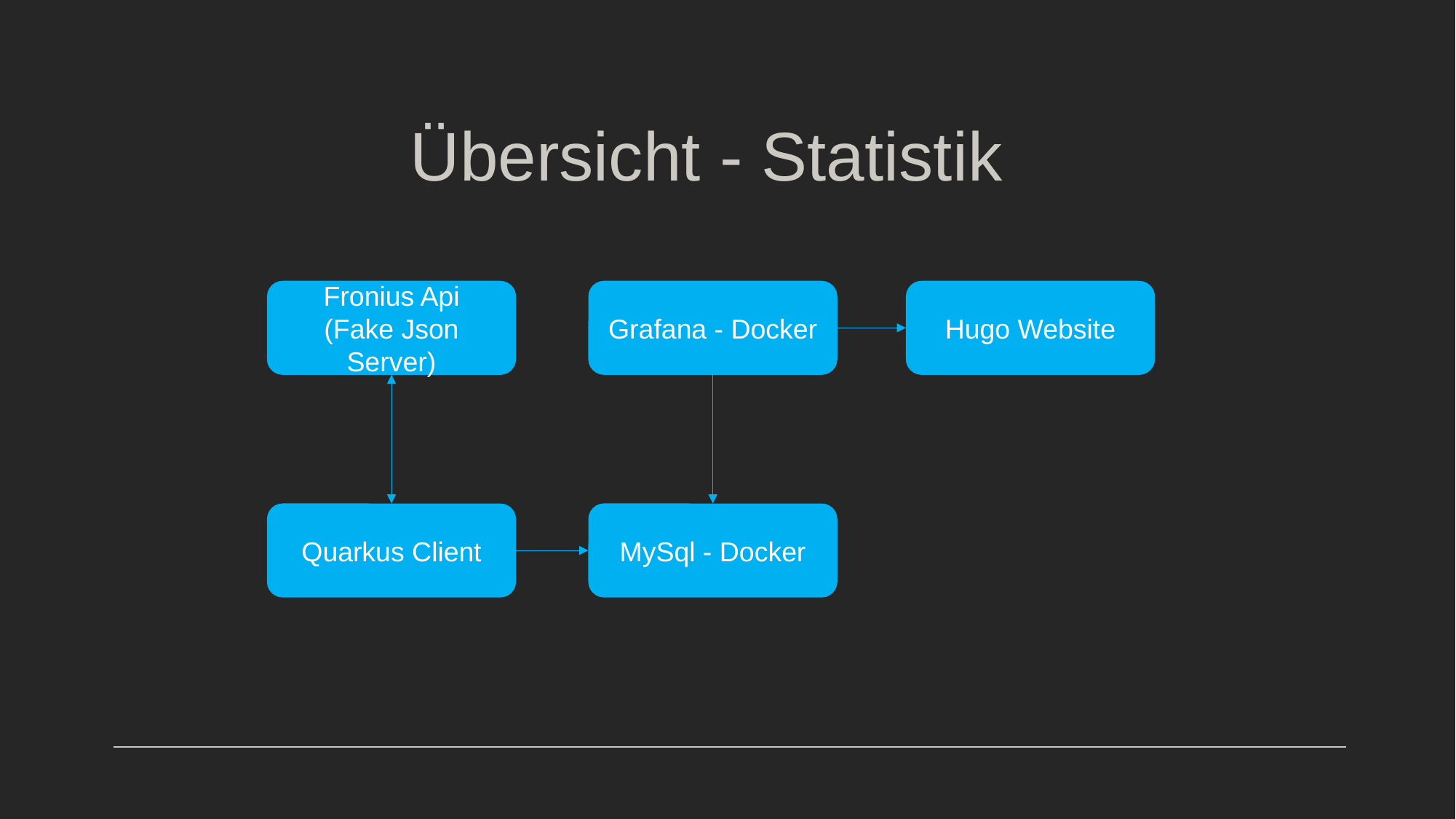

# Übersicht - Statistik
Hugo Website
Grafana - Docker
Fronius Api
(Fake Json Server)
Quarkus Client
MySql - Docker